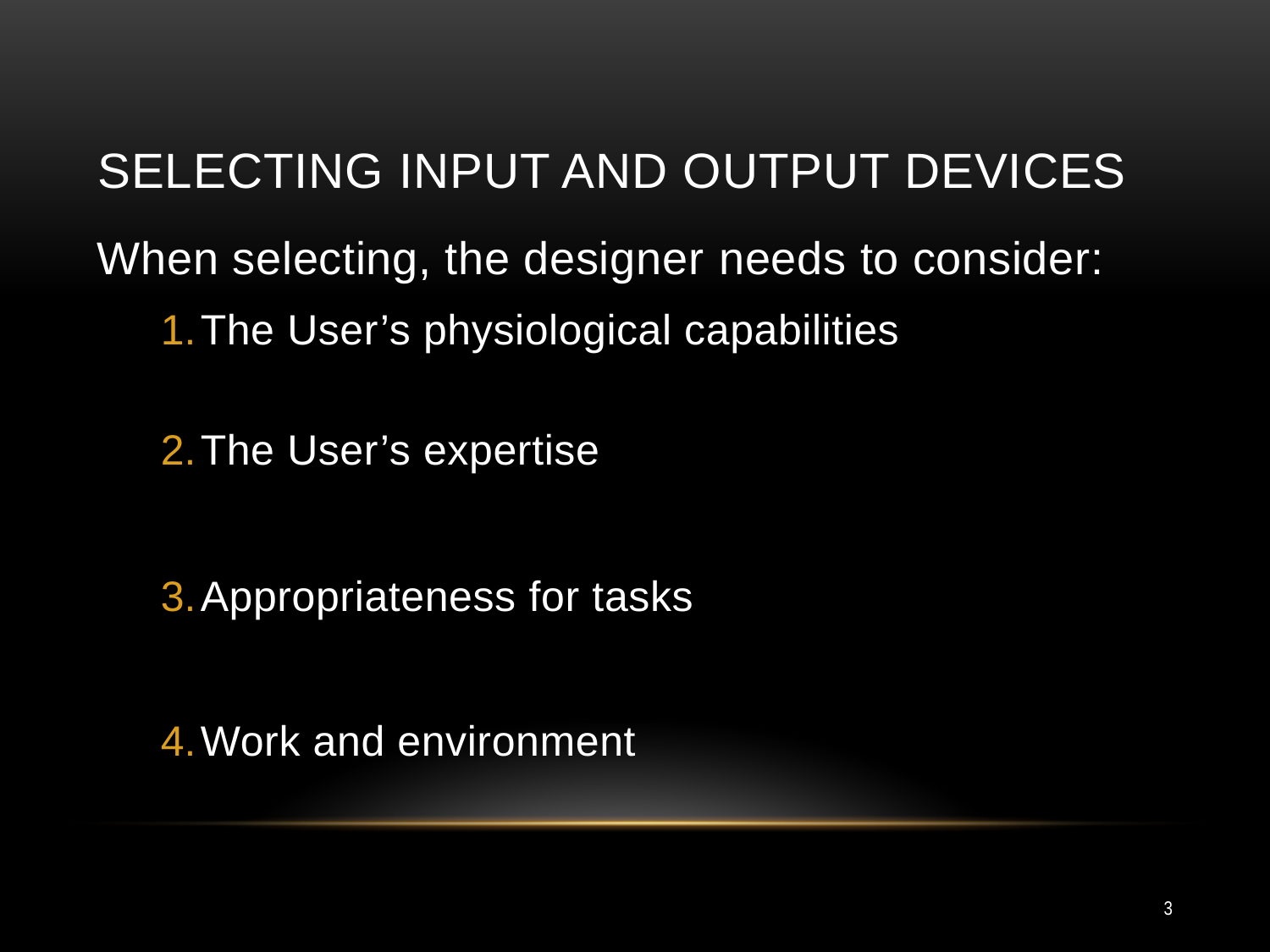

# Selecting Input and Output Devices
When selecting, the designer needs to consider:
The User’s physiological capabilities
The User’s expertise

Appropriateness for tasks

Work and environment
3